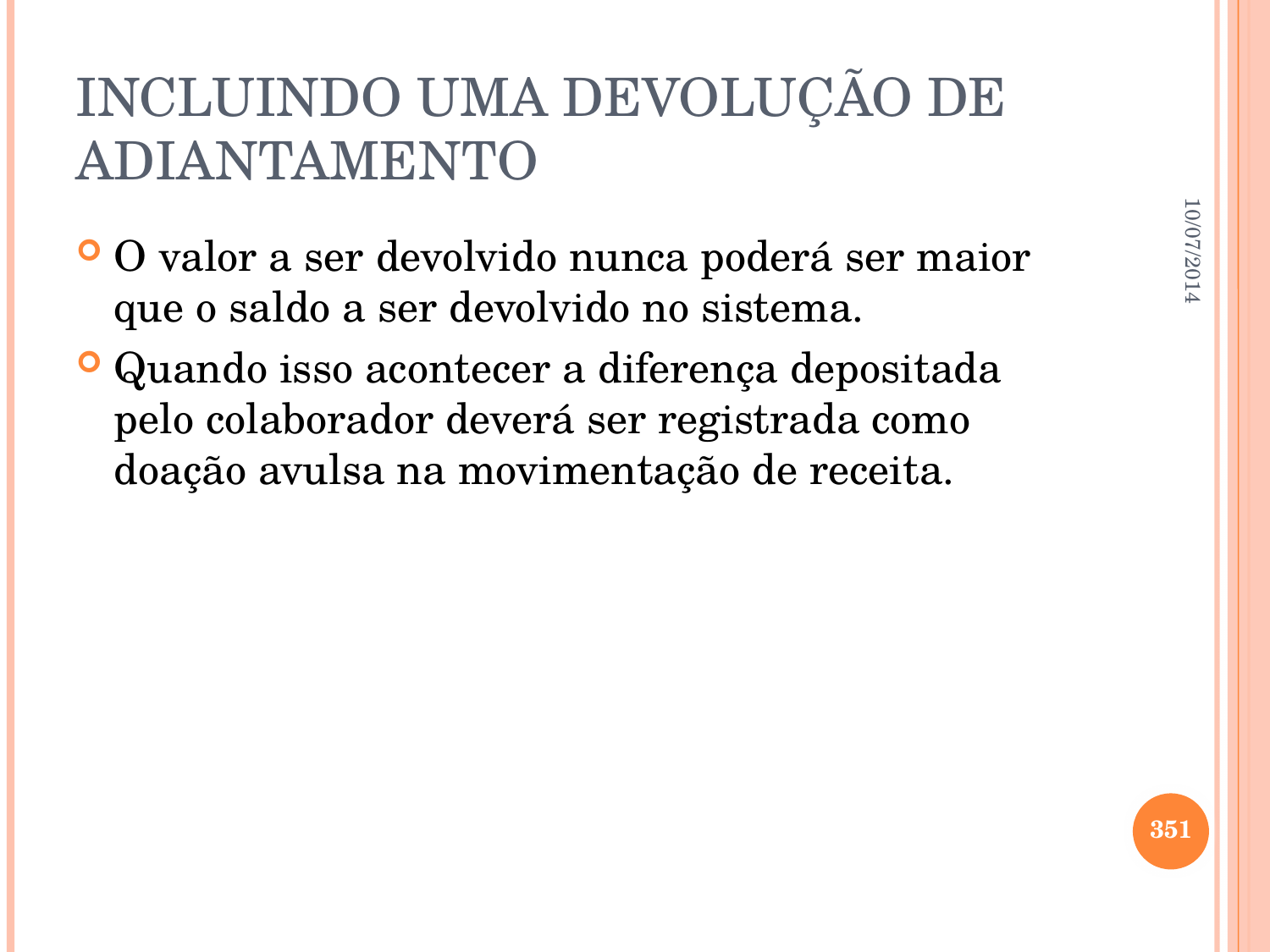

# Incluindo uma devolução de adiantamento
10/07/2014
O valor a ser devolvido nunca poderá ser maior que o saldo a ser devolvido no sistema.
Quando isso acontecer a diferença depositada pelo colaborador deverá ser registrada como doação avulsa na movimentação de receita.
351